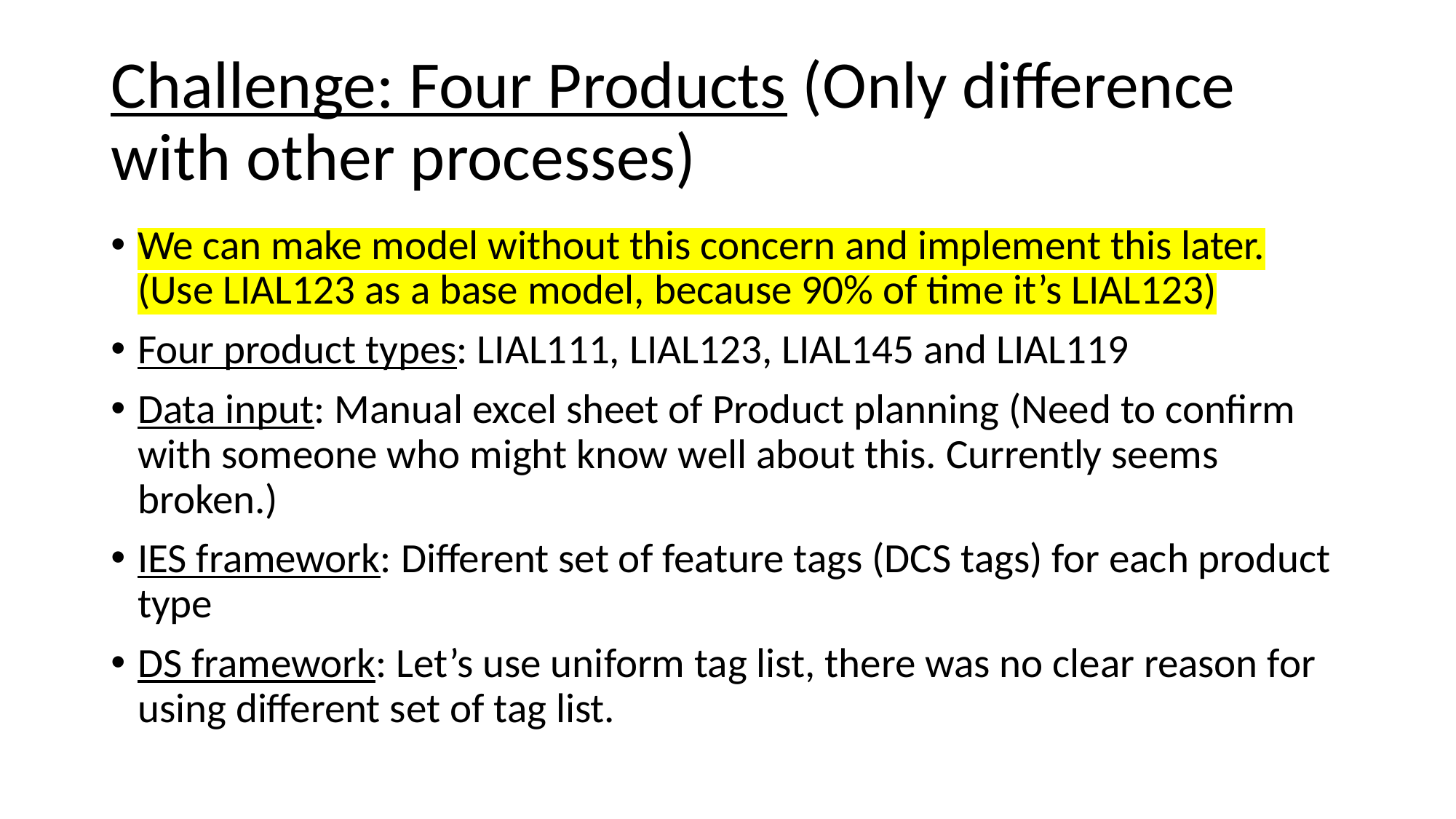

# Challenge: Four Products (Only difference with other processes)
We can make model without this concern and implement this later. (Use LIAL123 as a base model, because 90% of time it’s LIAL123)
Four product types: LIAL111, LIAL123, LIAL145 and LIAL119
Data input: Manual excel sheet of Product planning (Need to confirm with someone who might know well about this. Currently seems broken.)
IES framework: Different set of feature tags (DCS tags) for each product type
DS framework: Let’s use uniform tag list, there was no clear reason for using different set of tag list.